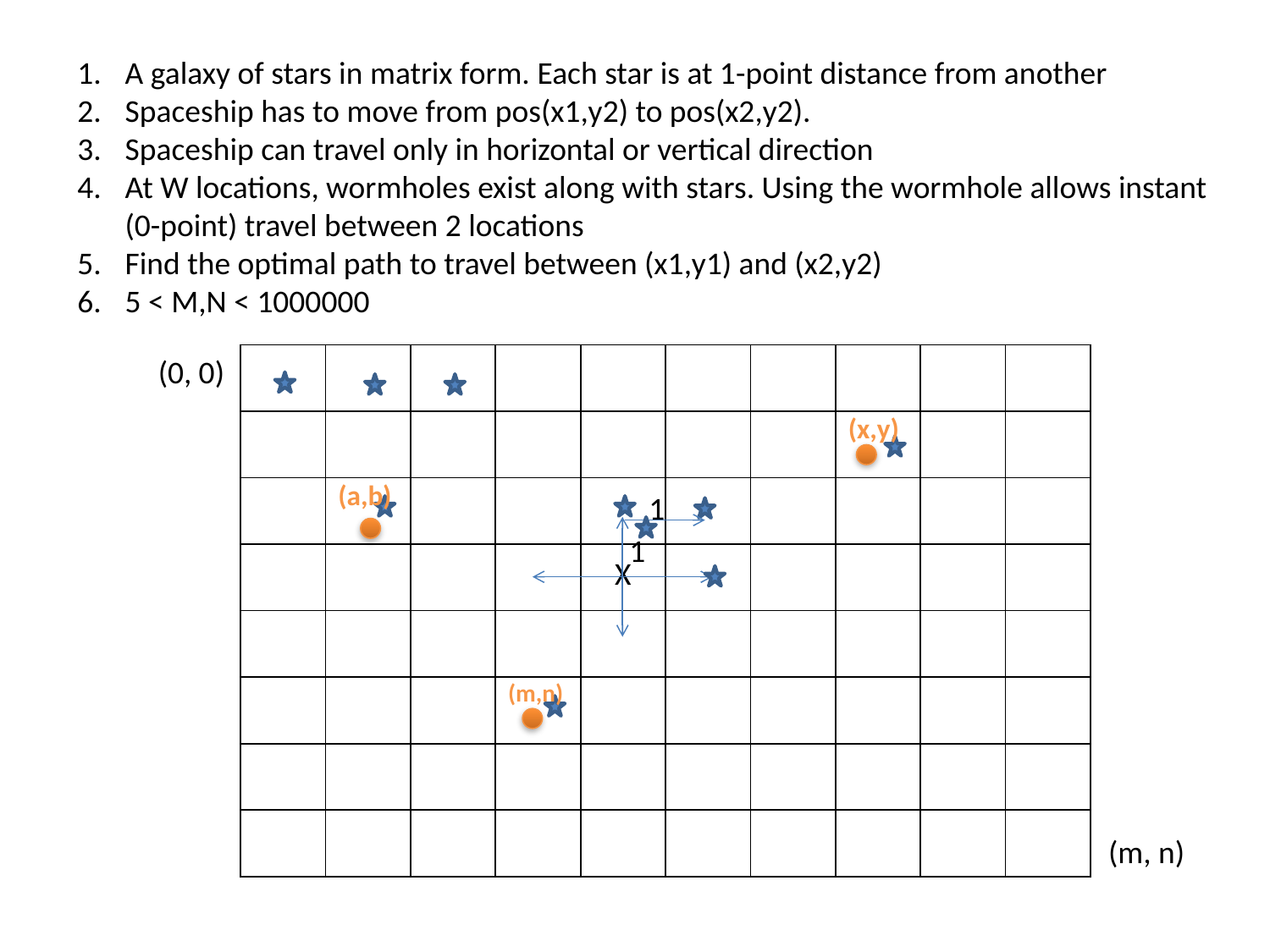

A galaxy of stars in matrix form. Each star is at 1-point distance from another
Spaceship has to move from pos(x1,y2) to pos(x2,y2).
Spaceship can travel only in horizontal or vertical direction
At W locations, wormholes exist along with stars. Using the wormhole allows instant (0-point) travel between 2 locations
Find the optimal path to travel between (x1,y1) and (x2,y2)
5 < M,N < 1000000
|  |  |  |  |  |  |  |  |  |  |
| --- | --- | --- | --- | --- | --- | --- | --- | --- | --- |
|  |  |  |  |  |  |  | (x,y) |  |  |
|  | (a,b) |  |  |  |  |  |  |  |  |
|  |  |  |  | X |  |  |  |  |  |
|  |  |  |  |  |  |  |  |  |  |
|  |  |  | (m,n) |  |  |  |  |  |  |
|  |  |  |  |  |  |  |  |  |  |
|  |  |  |  |  |  |  |  |  |  |
(0, 0)

1

1

(m, n)